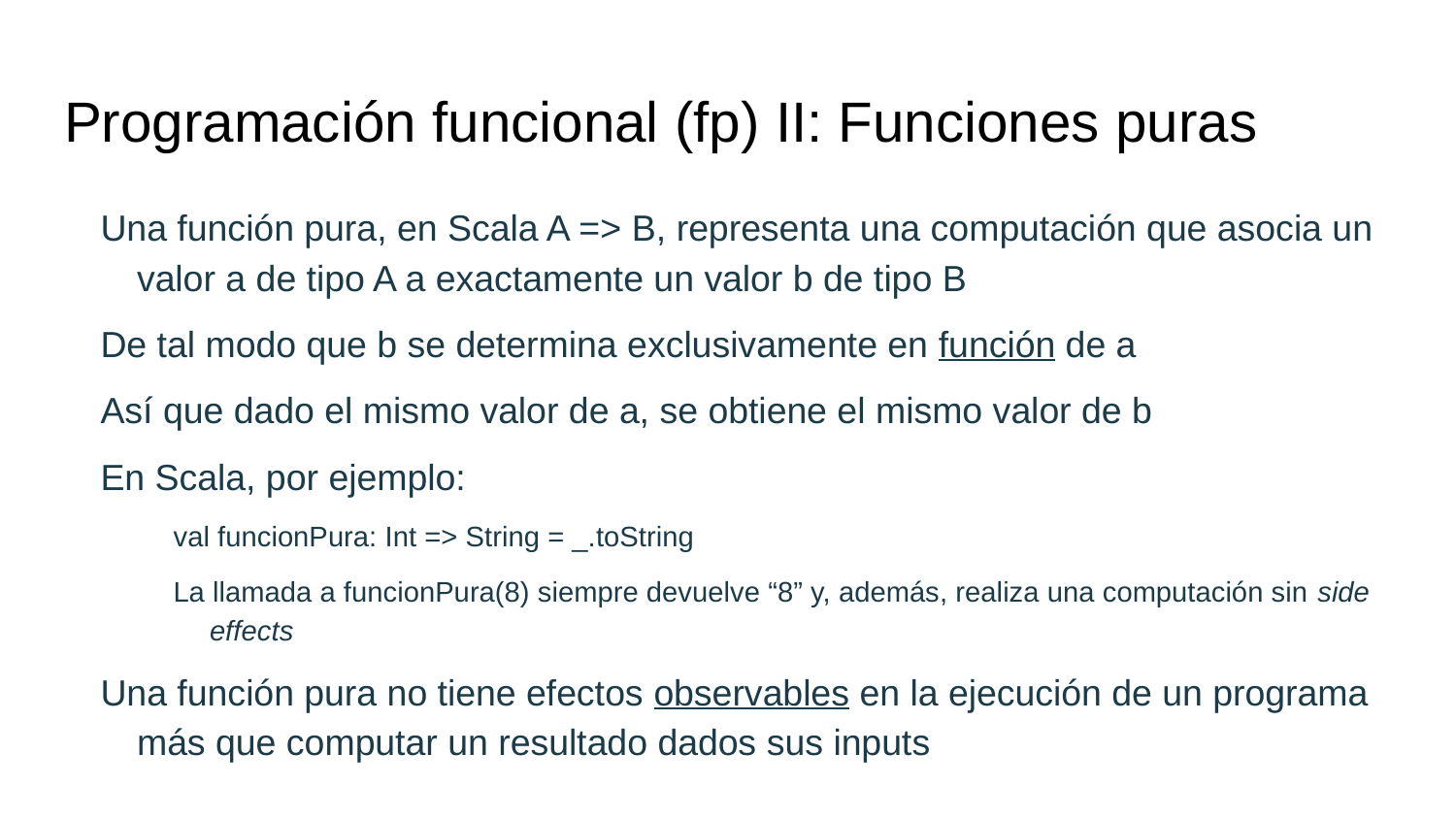

# Programación funcional (fp) II: Funciones puras
Una función pura, en Scala A => B, representa una computación que asocia un valor a de tipo A a exactamente un valor b de tipo B
De tal modo que b se determina exclusivamente en función de a
Así que dado el mismo valor de a, se obtiene el mismo valor de b
En Scala, por ejemplo:
val funcionPura: Int => String = _.toString
La llamada a funcionPura(8) siempre devuelve “8” y, además, realiza una computación sin side effects
Una función pura no tiene efectos observables en la ejecución de un programa más que computar un resultado dados sus inputs